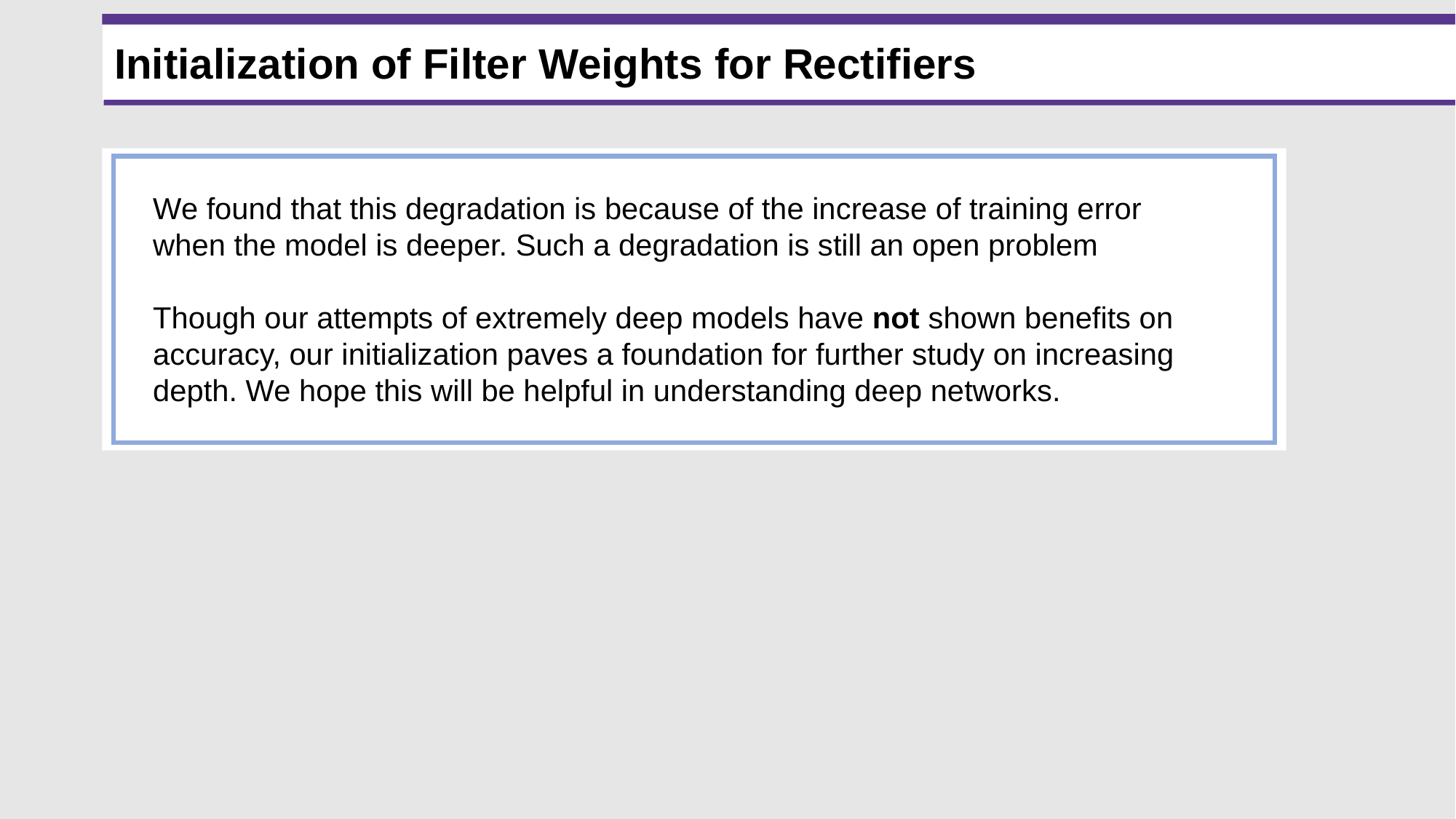

Initialization of Filter Weights for Rectifiers

We found that this degradation is because of the increase of training error when the model is deeper. Such a degradation is still an open problem

Though our attempts of extremely deep models have not shown benefits on accuracy, our initialization paves a foundation for further study on increasing depth. We hope this will be helpful in understanding deep networks.